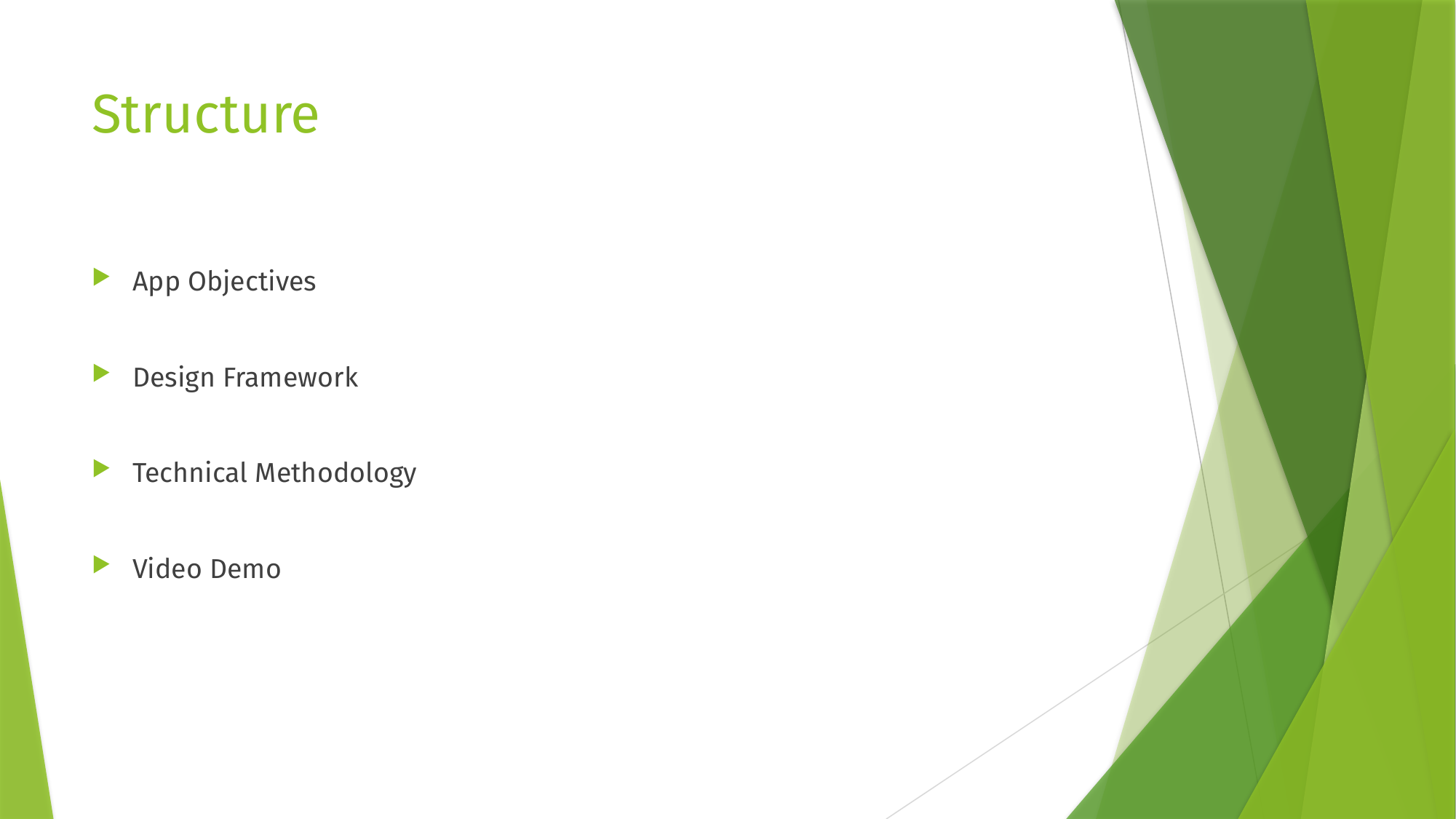

# Structure
App Objectives

Design Framework

Technical Methodology

Video Demo